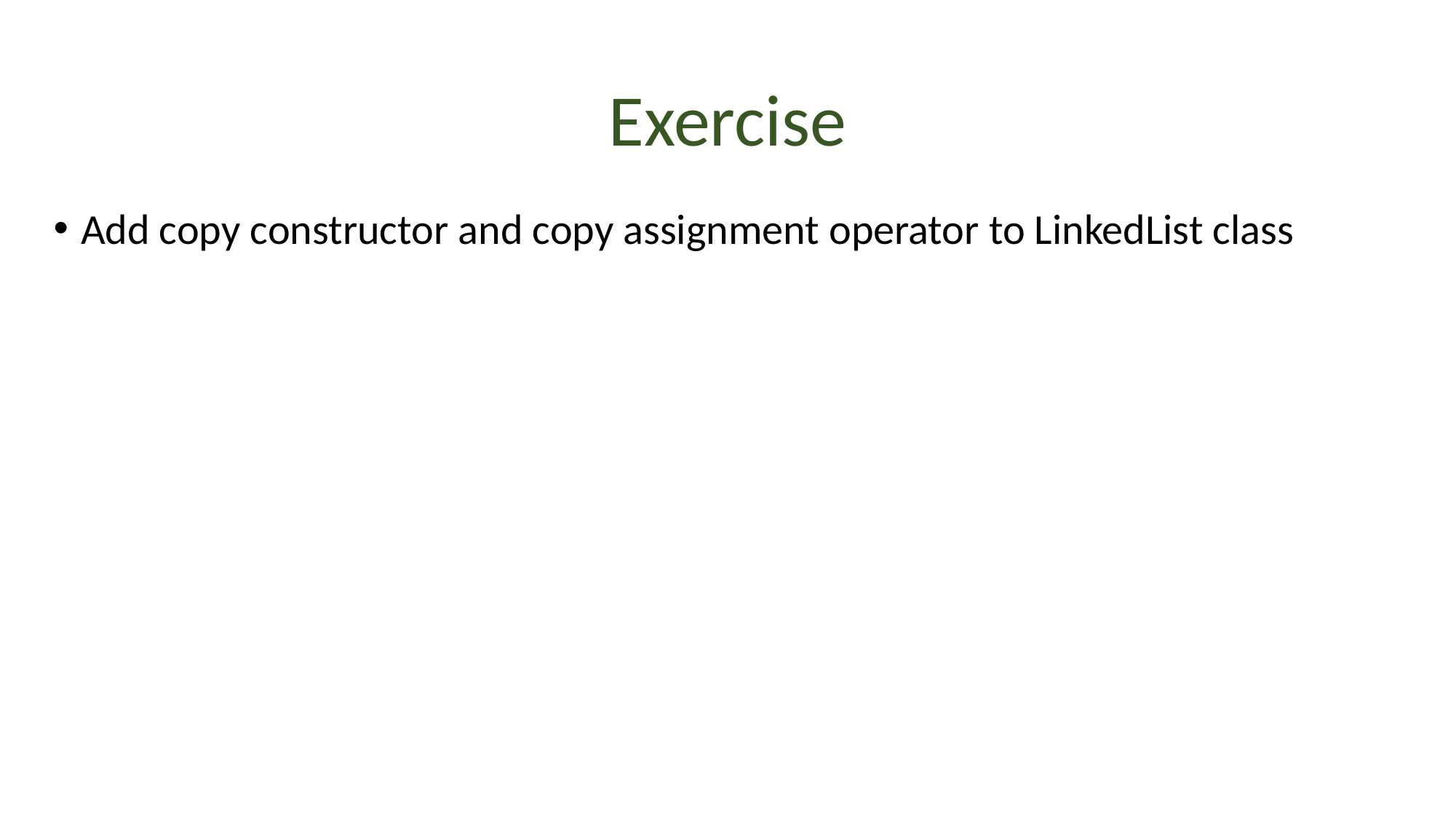

# Exercise
Add copy constructor and copy assignment operator to LinkedList class